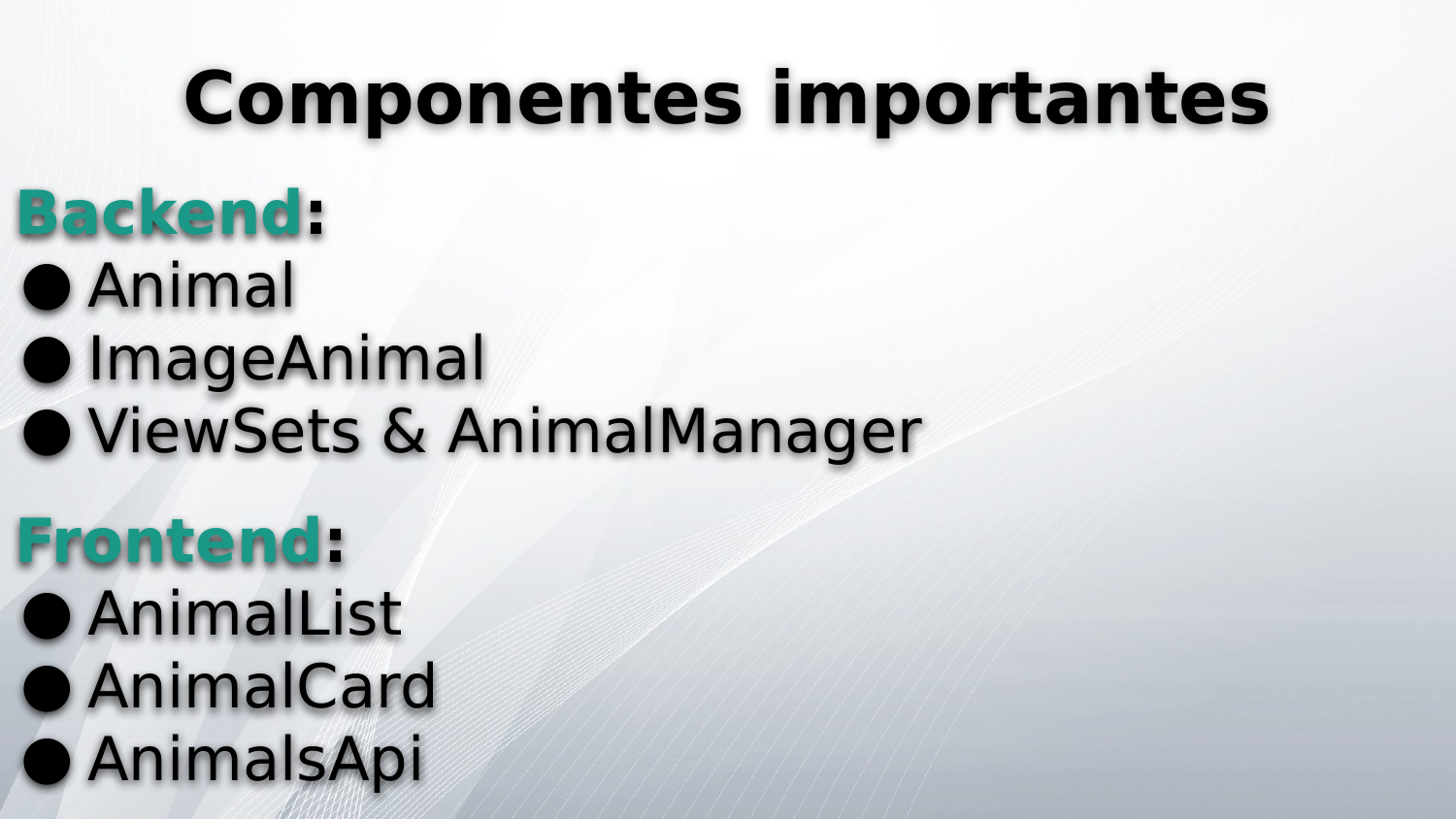

Componentes importantes
Backend:
Animal
ImageAnimal
ViewSets & AnimalManager
Frontend:
AnimalList
AnimalCard
AnimalsApi